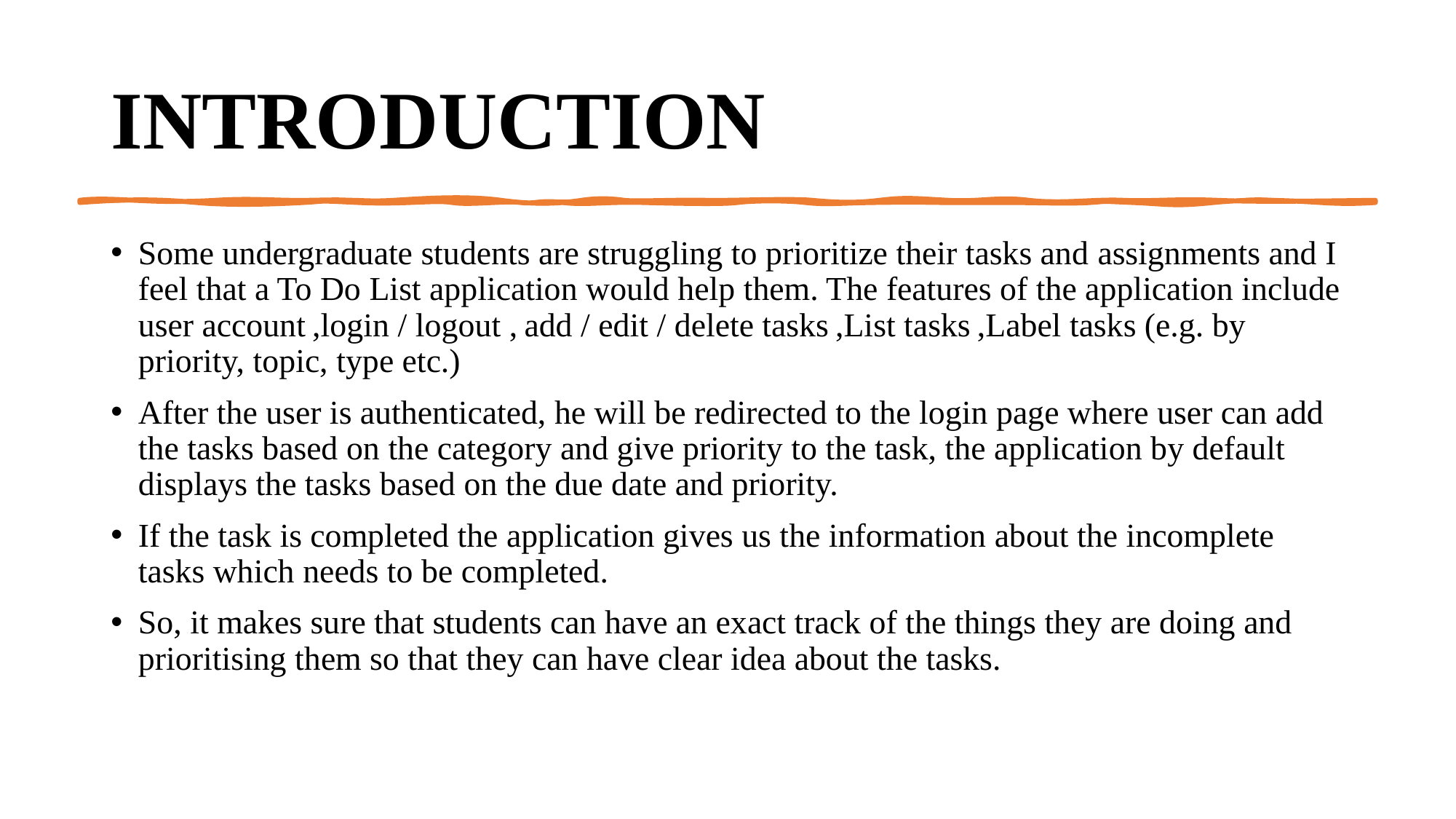

# INTRODUCTION

Some undergraduate students are struggling to prioritize their tasks and assignments and I feel that a To Do List application would help them. The features of the application include user account ,login / logout , add / edit / delete tasks ,List tasks ,Label tasks (e.g. by priority, topic, type etc.)
After the user is authenticated, he will be redirected to the login page where user can add the tasks based on the category and give priority to the task, the application by default displays the tasks based on the due date and priority.
If the task is completed the application gives us the information about the incomplete tasks which needs to be completed.
So, it makes sure that students can have an exact track of the things they are doing and prioritising them so that they can have clear idea about the tasks.